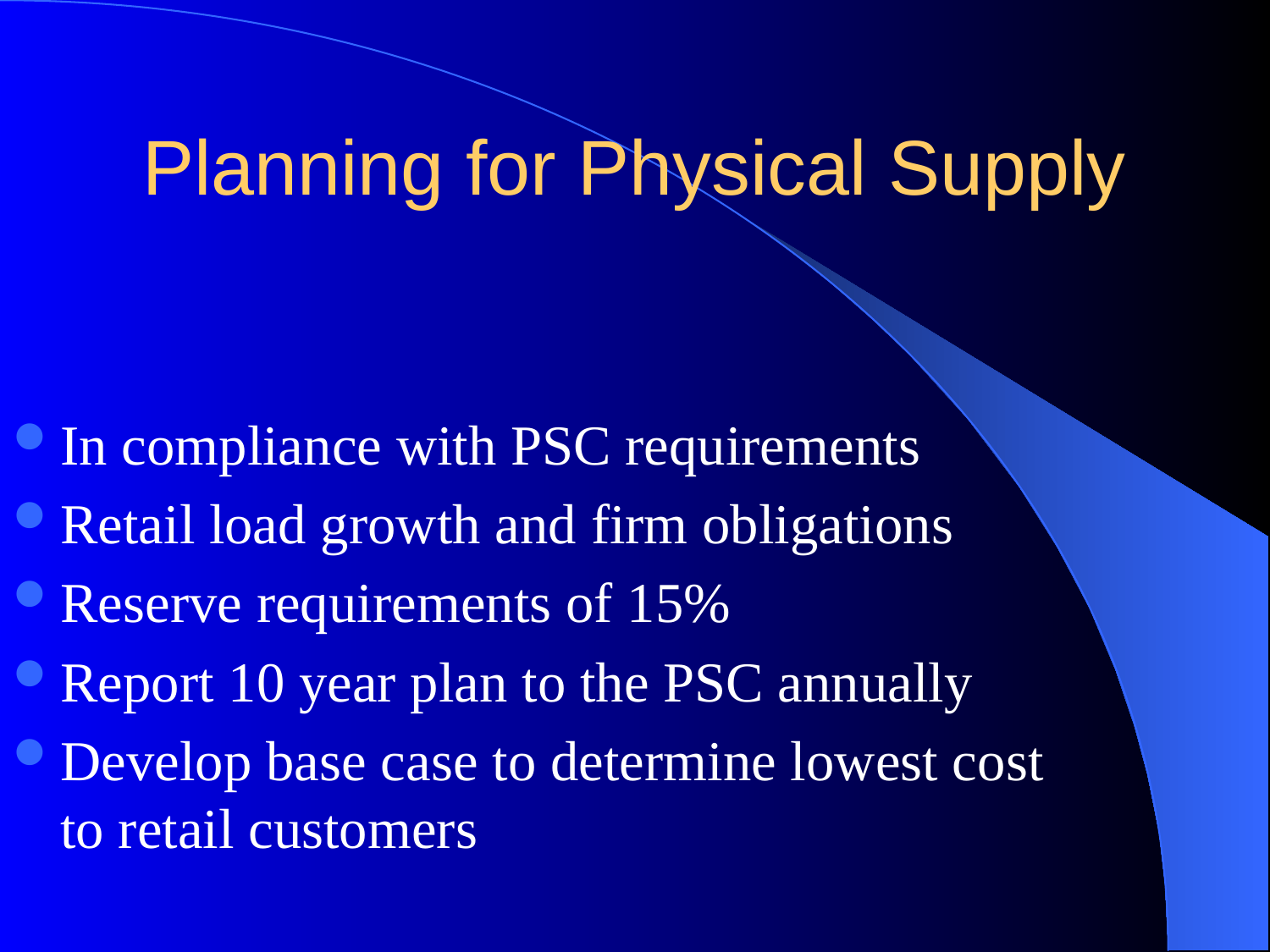

# Planning for Physical Supply
In compliance with PSC requirements
Retail load growth and firm obligations
Reserve requirements of 15%
Report 10 year plan to the PSC annually
Develop base case to determine lowest cost to retail customers